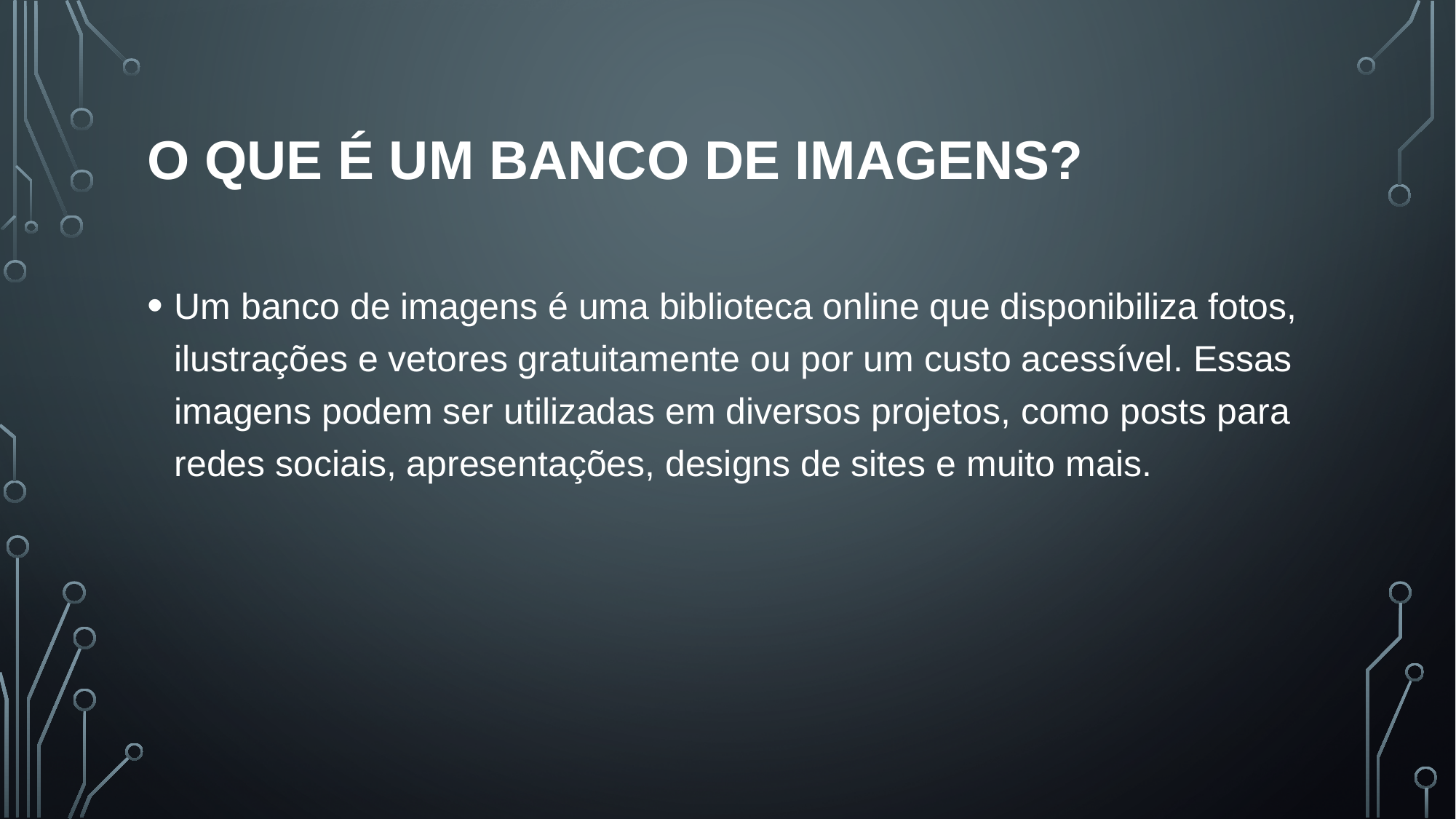

# O que é um banco de imagens?
Um banco de imagens é uma biblioteca online que disponibiliza fotos, ilustrações e vetores gratuitamente ou por um custo acessível. Essas imagens podem ser utilizadas em diversos projetos, como posts para redes sociais, apresentações, designs de sites e muito mais.